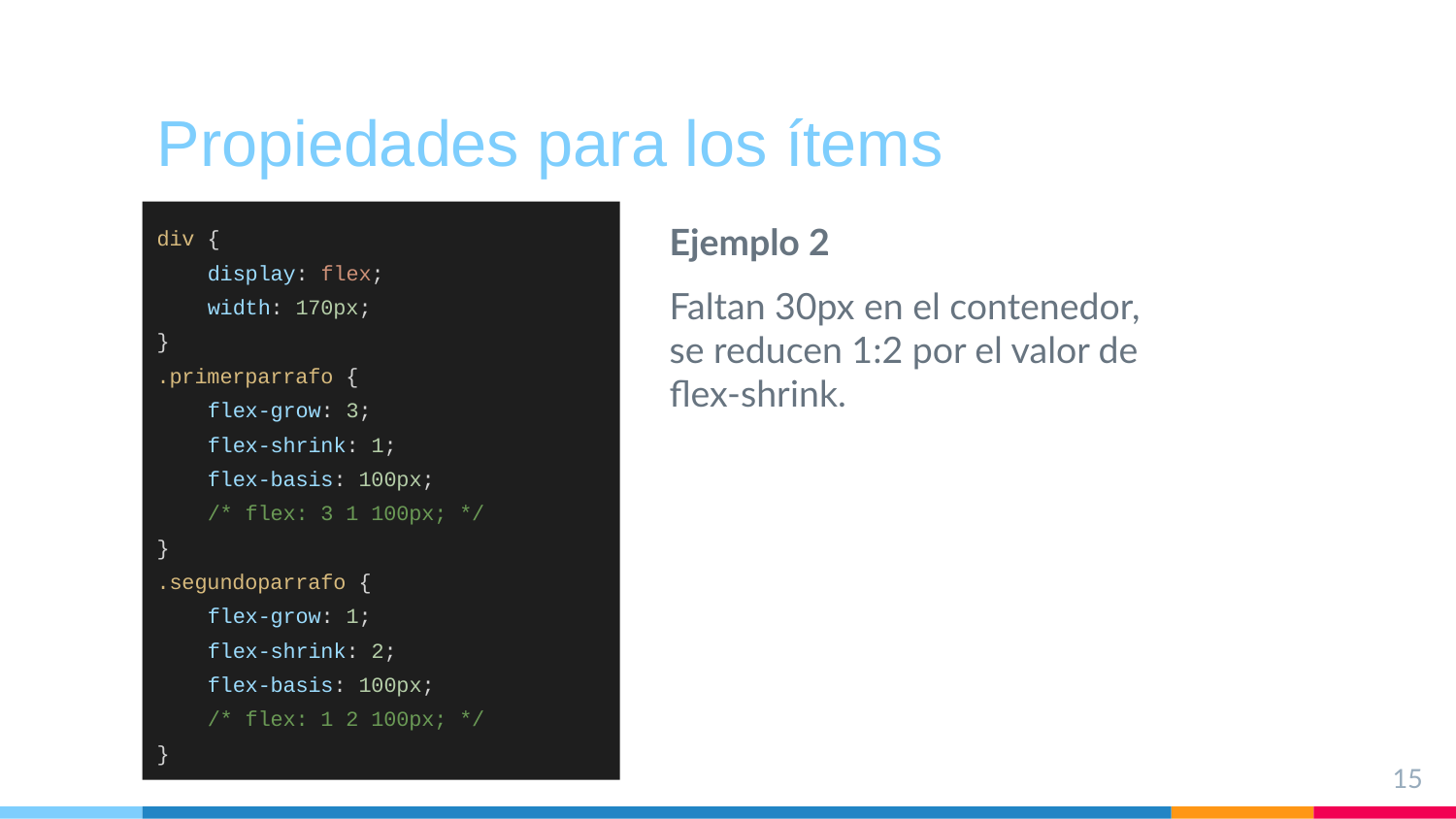

# Propiedades para los ítems
div {
    display: flex;
    width: 170px;
}
.primerparrafo {
    flex-grow: 3;
    flex-shrink: 1;
    flex-basis: 100px;
    /* flex: 3 1 100px; */
}
.segundoparrafo {
    flex-grow: 1;
    flex-shrink: 2;
    flex-basis: 100px;
    /* flex: 1 2 100px; */
}
Ejemplo 2
Faltan 30px en el contenedor, se reducen 1:2 por el valor de flex-shrink.
15